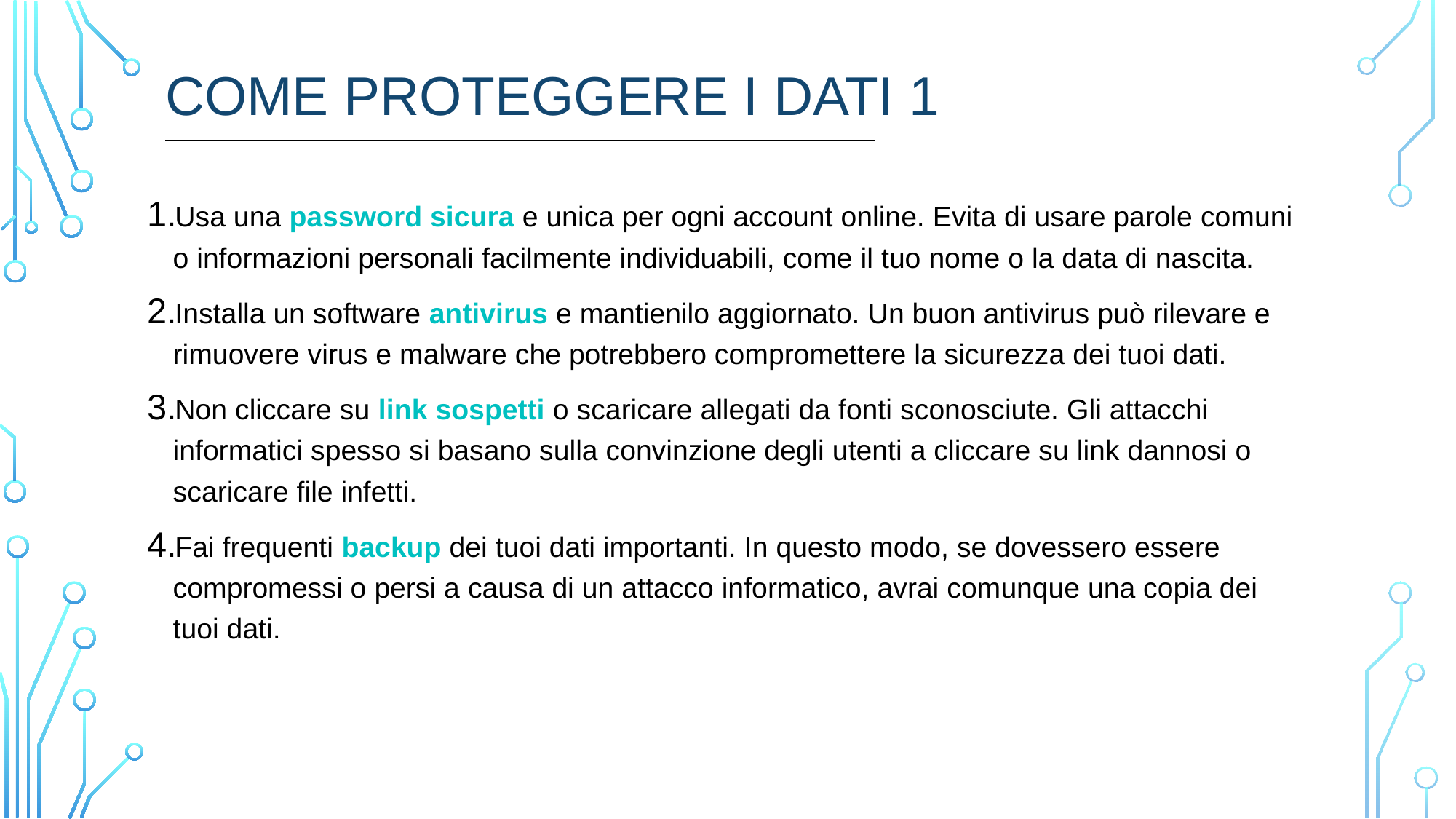

# Come proteggere i dati 1
Usa una password sicura e unica per ogni account online. Evita di usare parole comuni o informazioni personali facilmente individuabili, come il tuo nome o la data di nascita.
Installa un software antivirus e mantienilo aggiornato. Un buon antivirus può rilevare e rimuovere virus e malware che potrebbero compromettere la sicurezza dei tuoi dati.
Non cliccare su link sospetti o scaricare allegati da fonti sconosciute. Gli attacchi informatici spesso si basano sulla convinzione degli utenti a cliccare su link dannosi o scaricare file infetti.
Fai frequenti backup dei tuoi dati importanti. In questo modo, se dovessero essere compromessi o persi a causa di un attacco informatico, avrai comunque una copia dei tuoi dati.